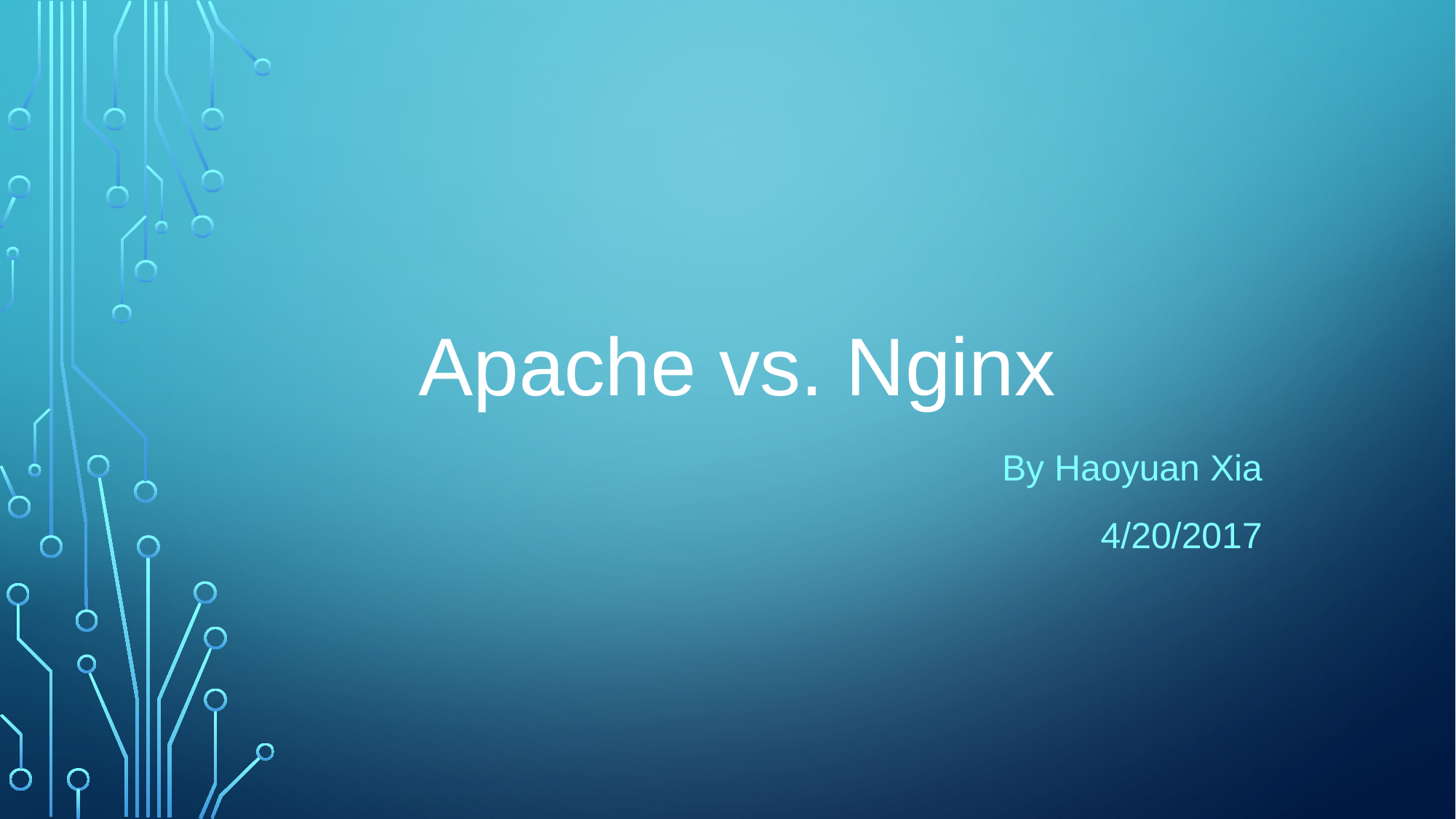

# Apache vs. Nginx
By Haoyuan Xia
4/20/2017